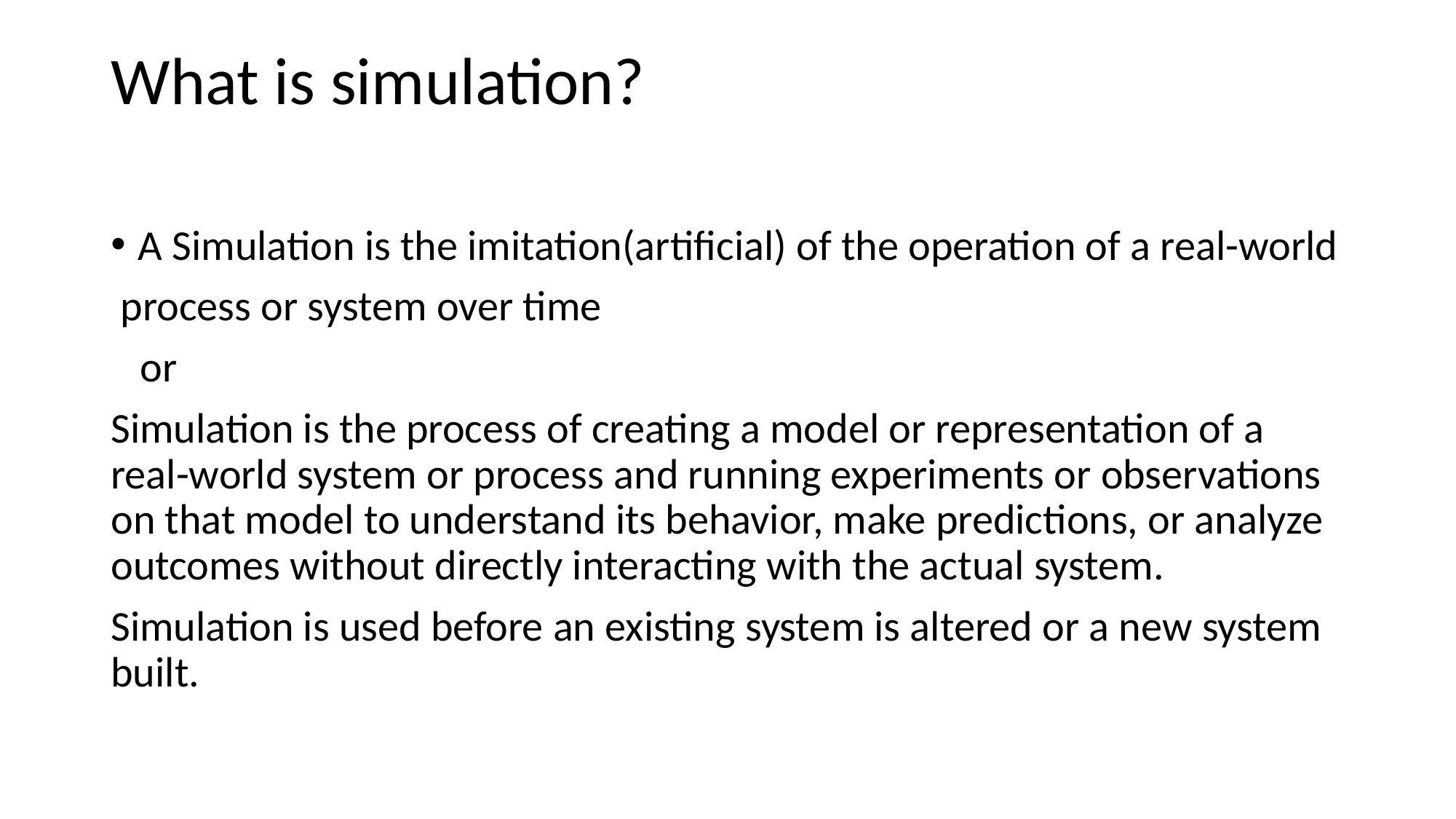

# What is simulation?
A Simulation is the imitation(artificial) of the operation of a real-world
 process or system over time
   or
Simulation is the process of creating a model or representation of a real-world system or process and running experiments or observations on that model to understand its behavior, make predictions, or analyze outcomes without directly interacting with the actual system.
Simulation is used before an existing system is altered or a new system built.